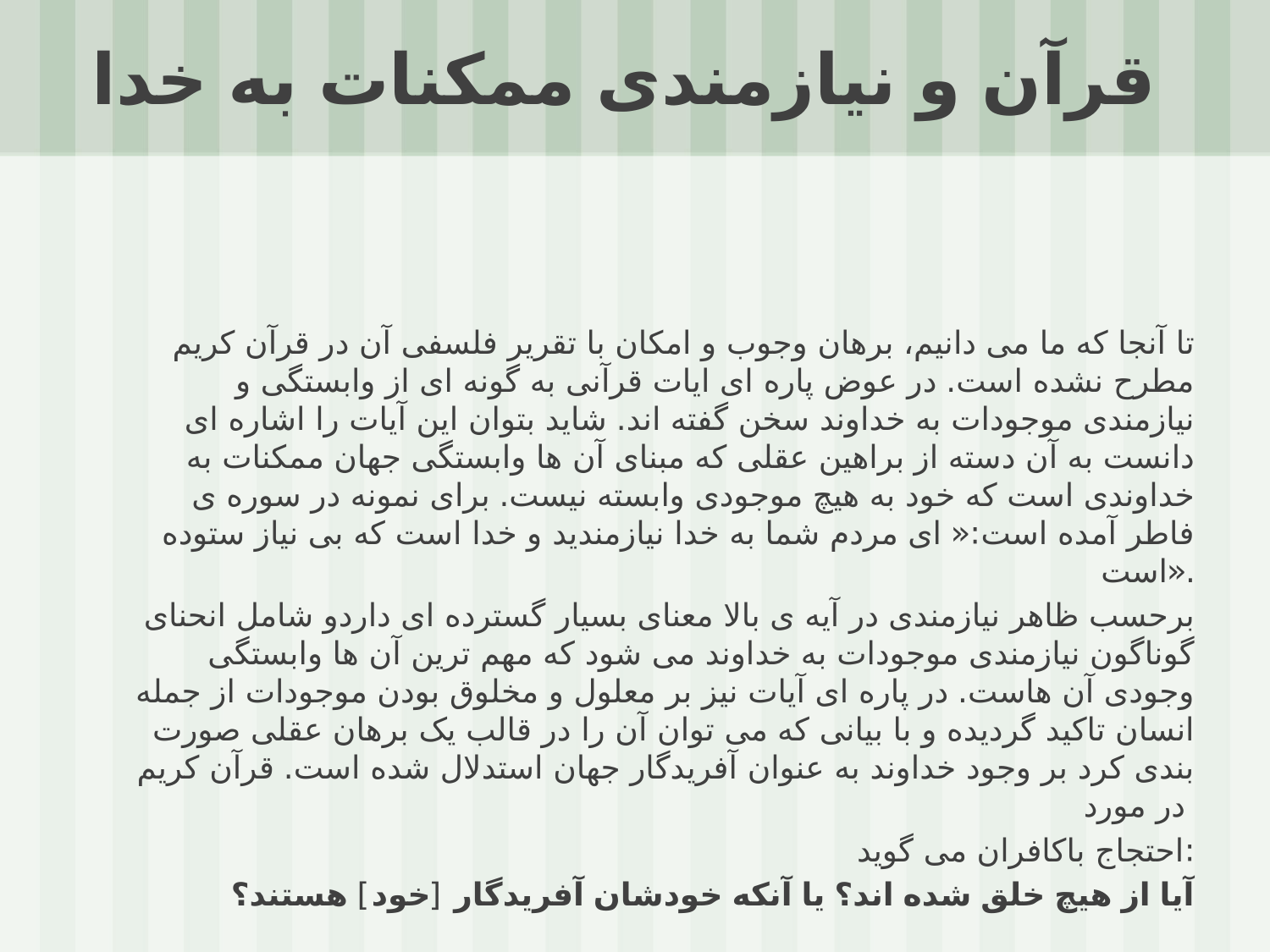

# قرآن و نیازمندی ممکنات به خدا

تا آنجا که ما می دانیم، برهان وجوب و امکان با تقریر فلسفی آن در قرآن کریم مطرح نشده است. در عوض پاره ای ایات قرآنی به گونه ای از وابستگی و نیازمندی موجودات به خداوند سخن گفته اند. شاید بتوان این آیات را اشاره ای دانست به آن دسته از براهین عقلی که مبنای آن ها وابستگی جهان ممکنات به خداوندی است که خود به هیچ موجودی وابسته نیست. برای نمونه در سوره ی فاطر آمده است:« ای مردم شما به خدا نیازمندید و خدا است که بی نیاز ستوده است».
برحسب ظاهر نیازمندی در آیه ی بالا معنای بسیار گسترده ای داردو شامل انحنای گوناگون نیازمندی موجودات به خداوند می شود که مهم ترین آن ها وابستگی وجودی آن هاست. در پاره ای آیات نیز بر معلول و مخلوق بودن موجودات از جمله انسان تاکید گردیده و با بیانی که می توان آن را در قالب یک برهان عقلی صورت بندی کرد بر وجود خداوند به عنوان آفریدگار جهان استدلال شده است. قرآن کریم در مورد
احتجاج باکافران می گوید:
آیا از هیچ خلق شده اند؟ یا آنکه خودشان آفریدگار [خود] هستند؟